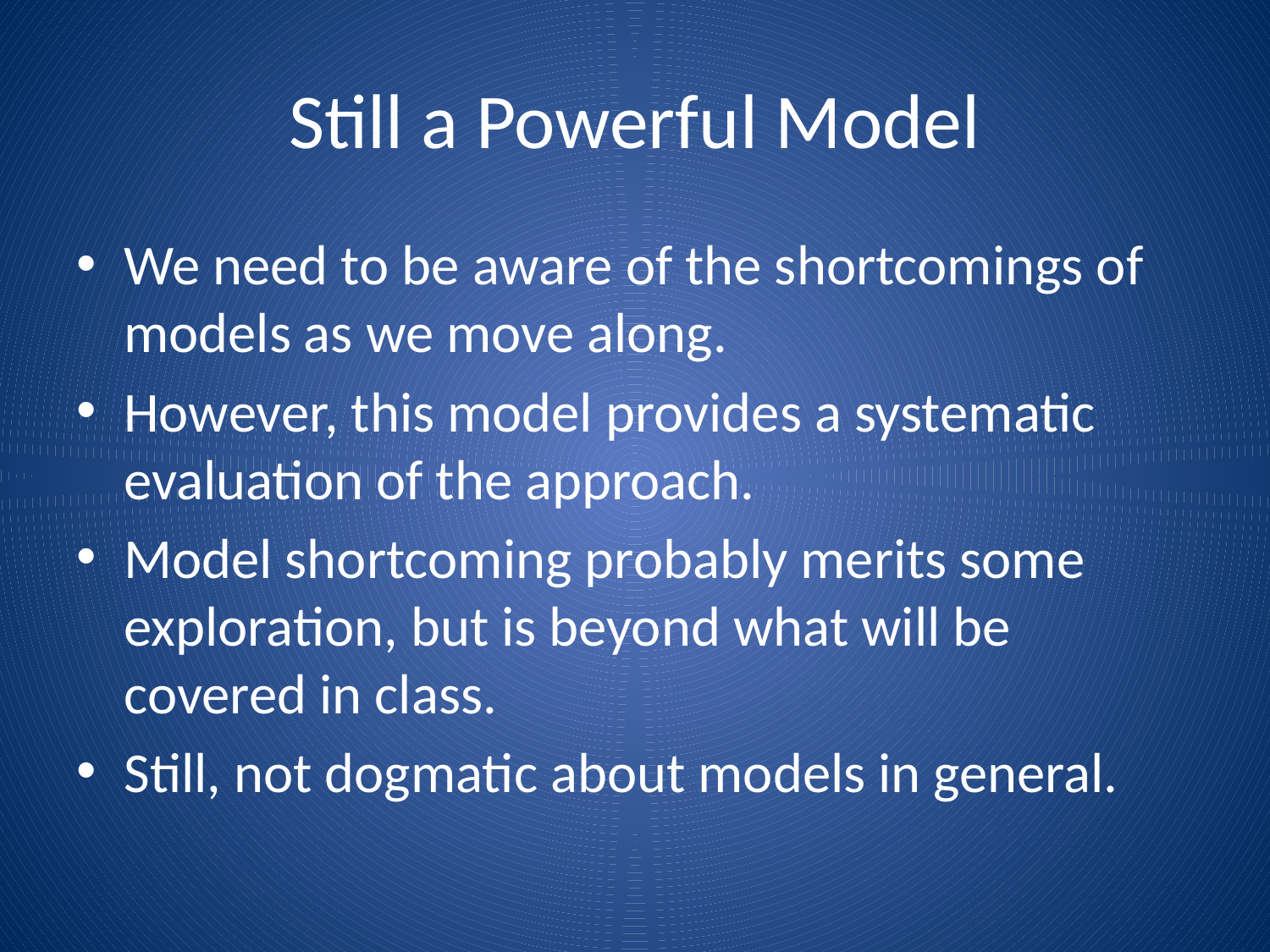

# Still a Powerful Model
We need to be aware of the shortcomings of models as we move along.
However, this model provides a systematic evaluation of the approach.
Model shortcoming probably merits some exploration, but is beyond what will be covered in class.
Still, not dogmatic about models in general.